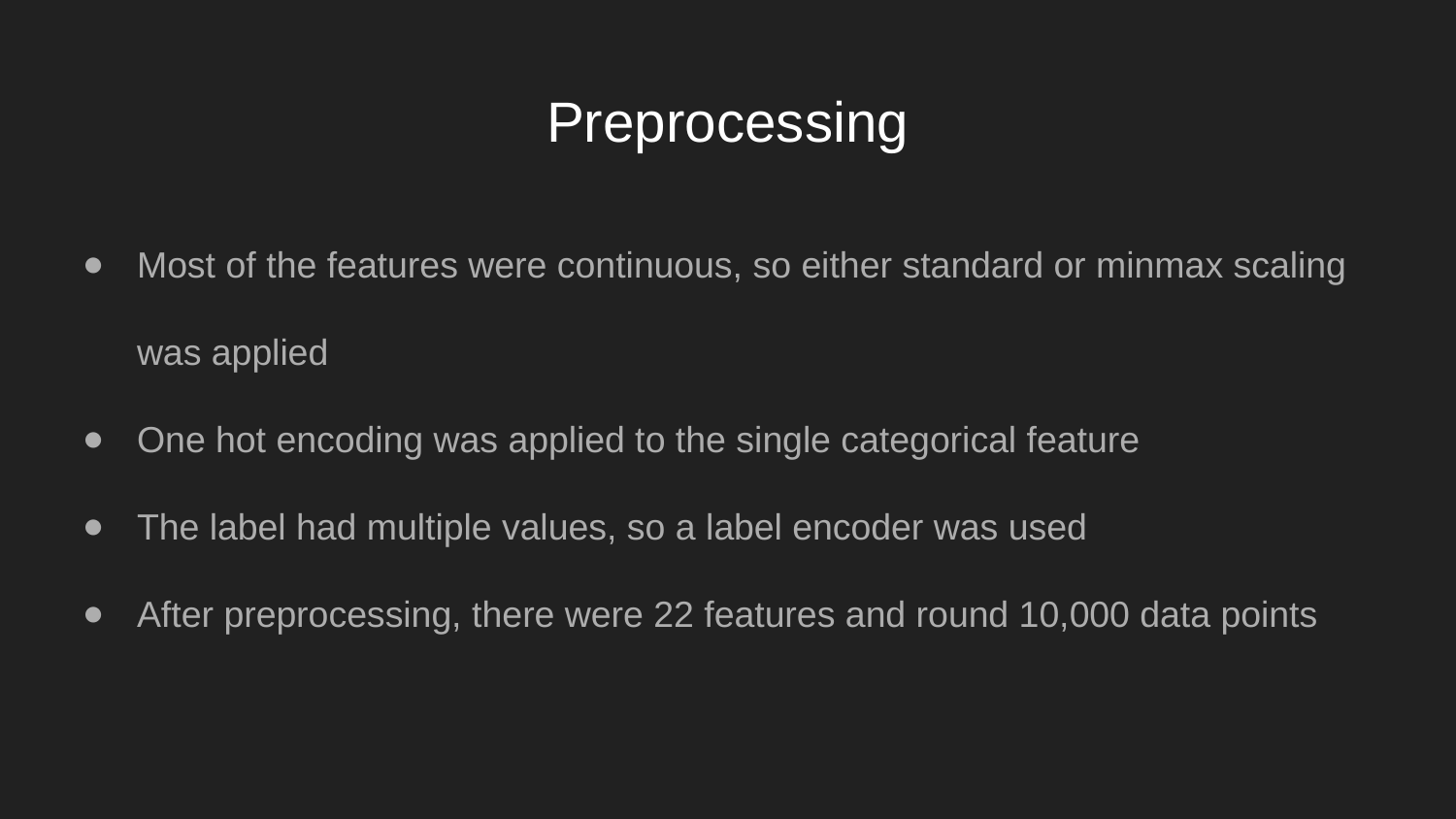

# Preprocessing
Most of the features were continuous, so either standard or minmax scaling was applied
One hot encoding was applied to the single categorical feature
The label had multiple values, so a label encoder was used
After preprocessing, there were 22 features and round 10,000 data points